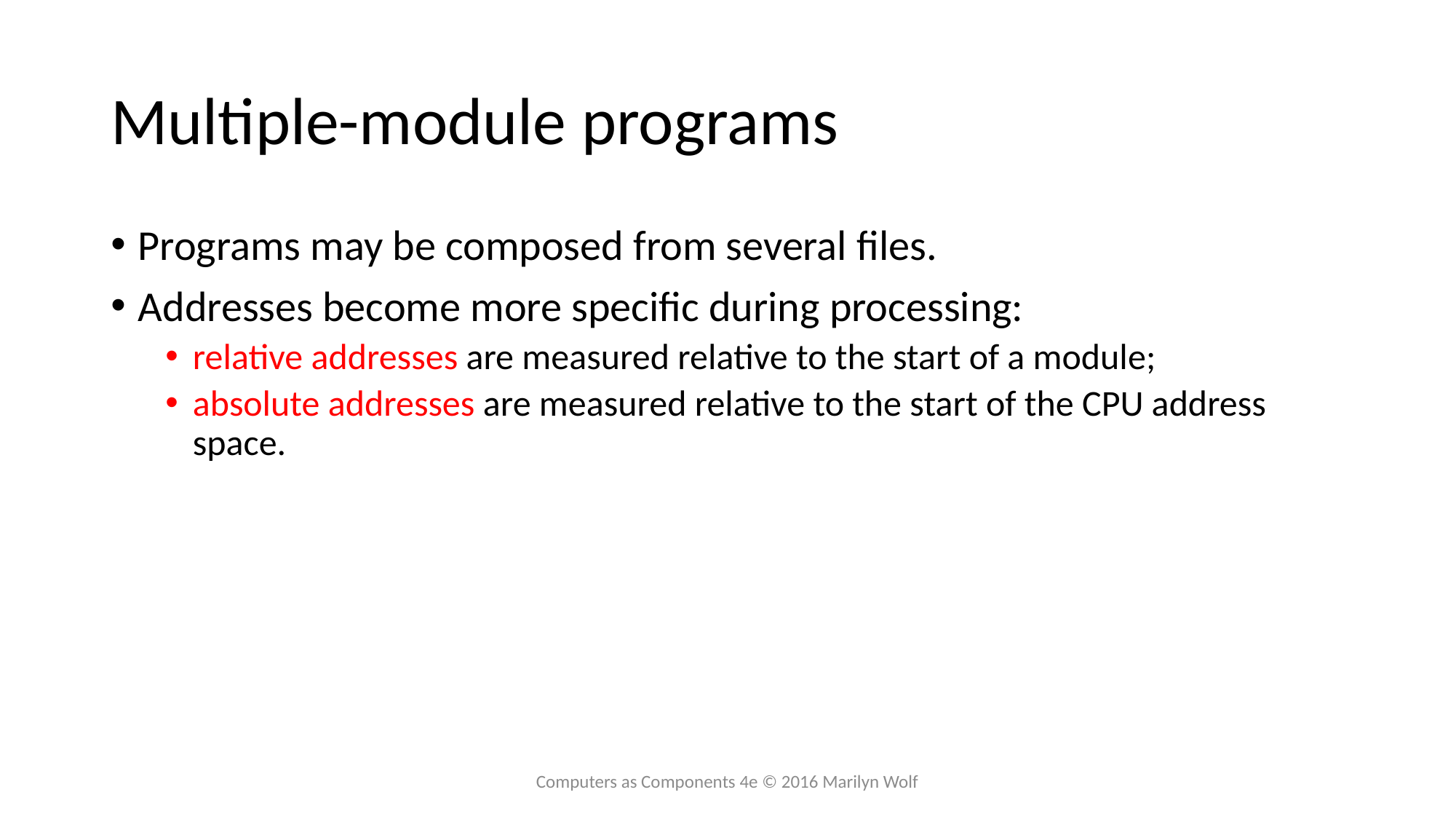

# Multiple-module programs
Programs may be composed from several files.
Addresses become more specific during processing:
relative addresses are measured relative to the start of a module;
absolute addresses are measured relative to the start of the CPU address space.
Computers as Components 4e © 2016 Marilyn Wolf